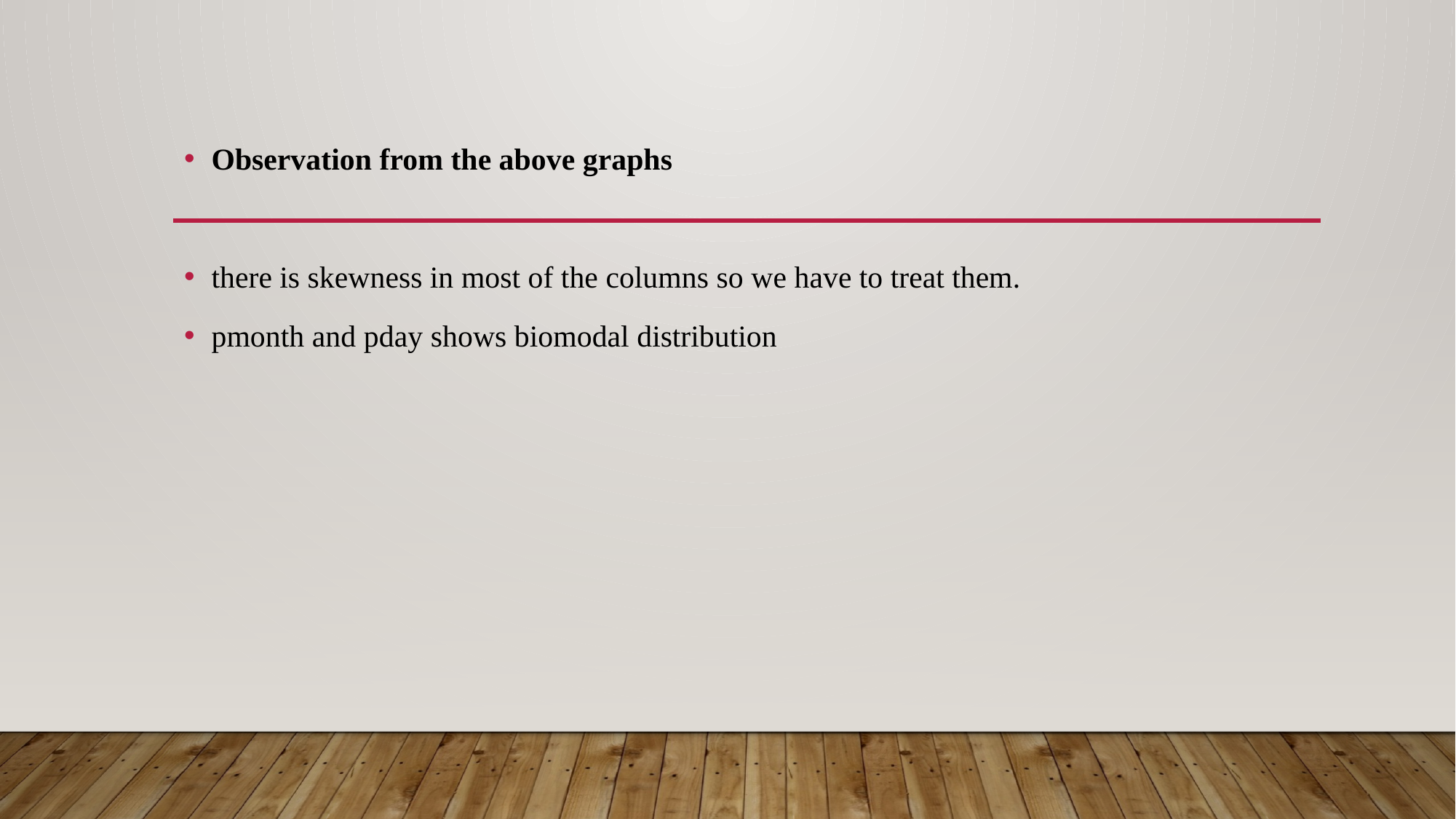

Observation from the above graphs

there is skewness in most of the columns so we have to treat them.
pmonth and pday shows biomodal distribution